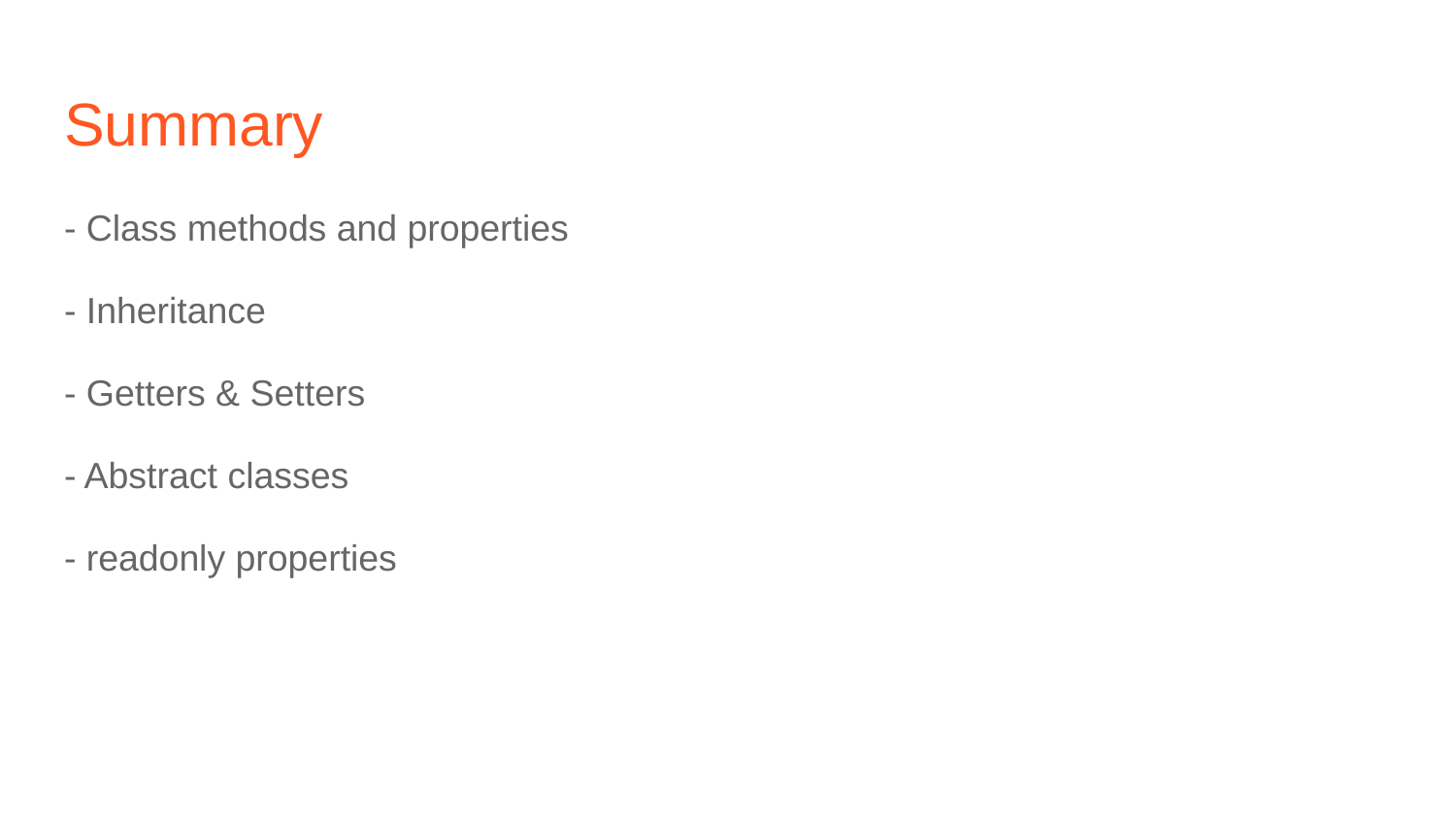

# Summary
- Class methods and properties
- Inheritance
- Getters & Setters
- Abstract classes
- readonly properties